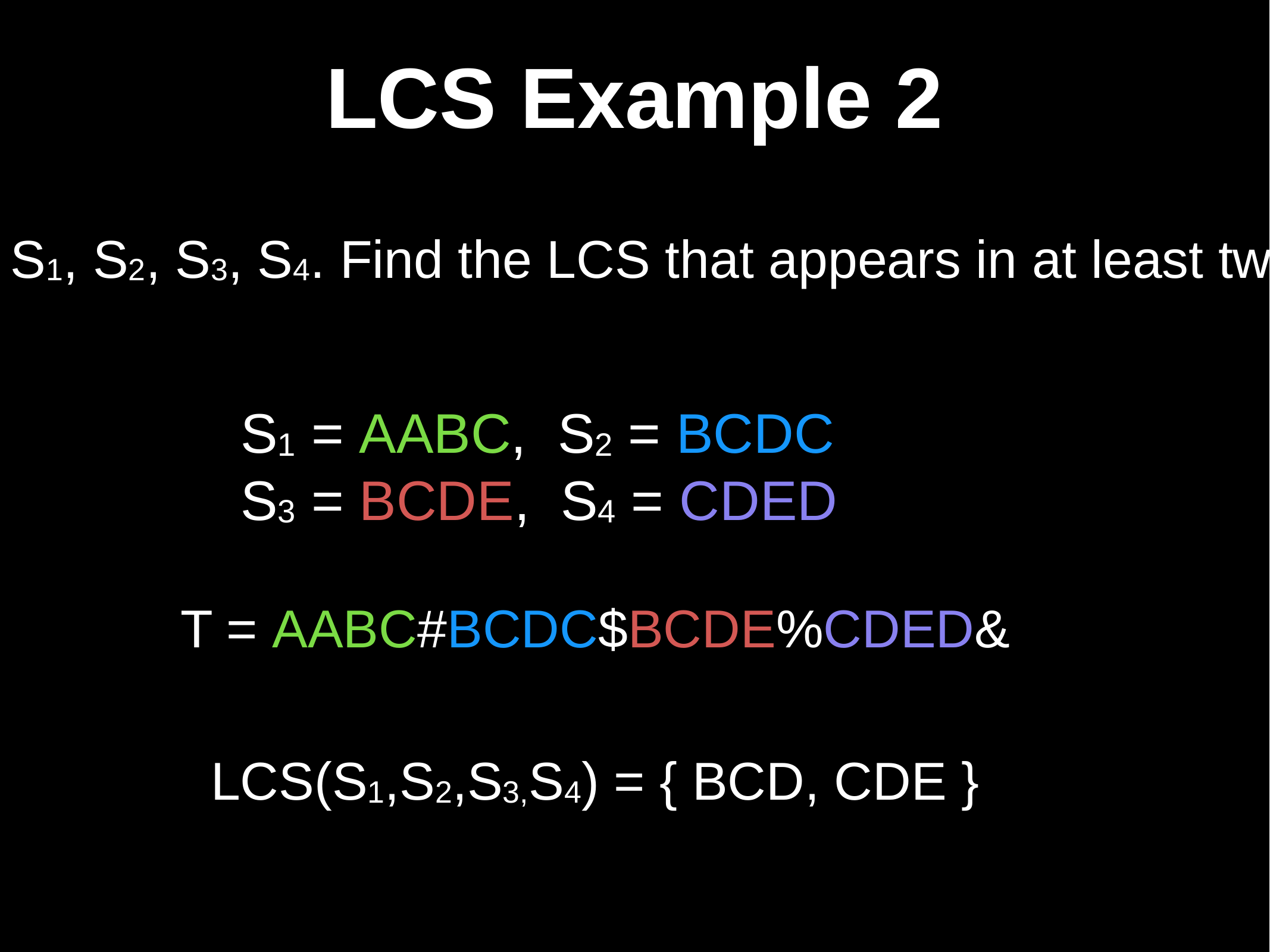

# LCS Example 2
Consider four strings S1, S2, S3, S4. Find the LCS that appears in at least two of the strings (K = 2)
S1 = AABC,  S2 = BCDC
S3 = BCDE,  S4 = CDED
T = AABC#BCDC$BCDE%CDED&
LCS(S1,S2,S3,S4) = { BCD, CDE }